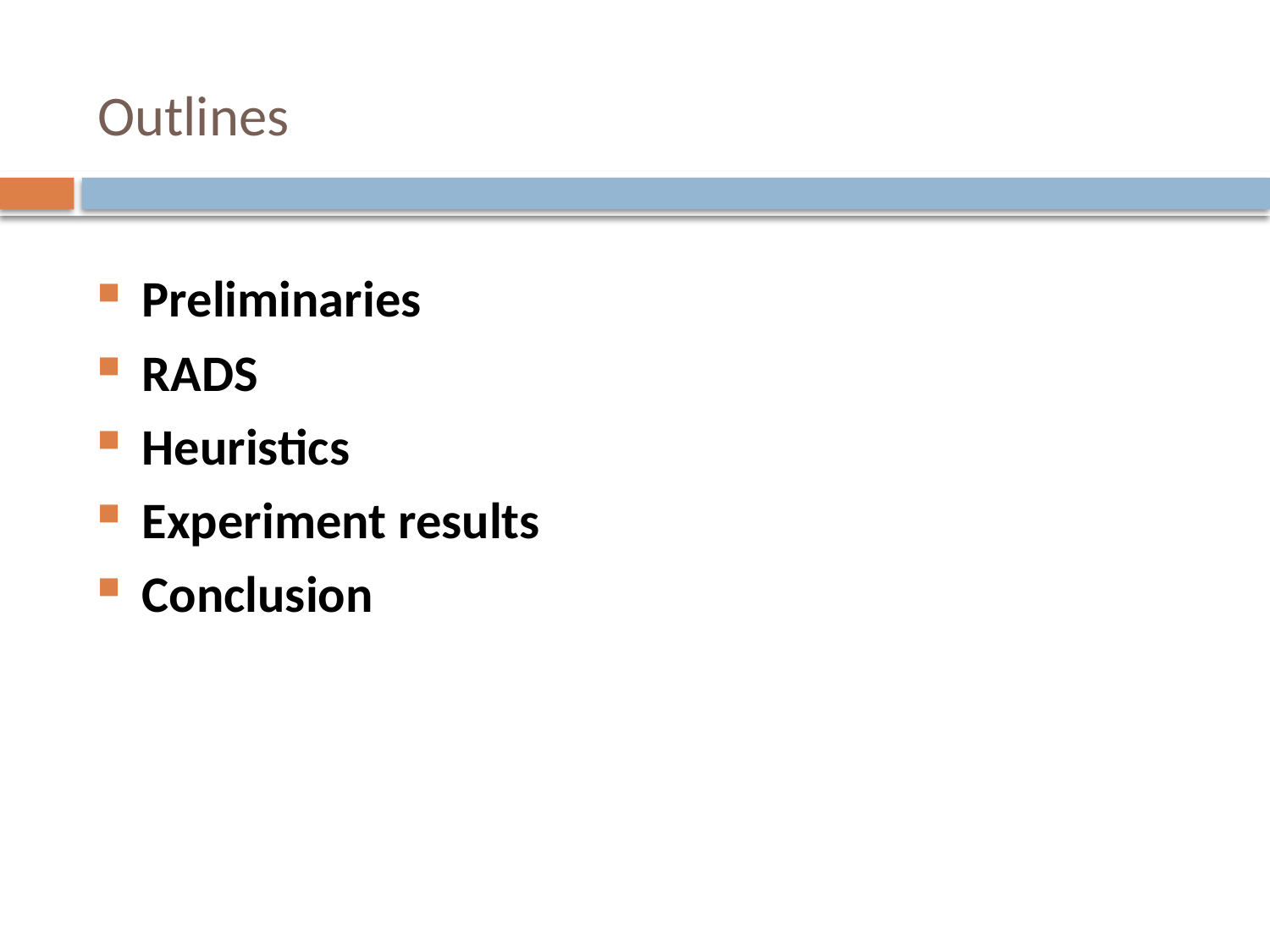

# Outlines

Preliminaries
RADS
Heuristics
Experiment results
Conclusion